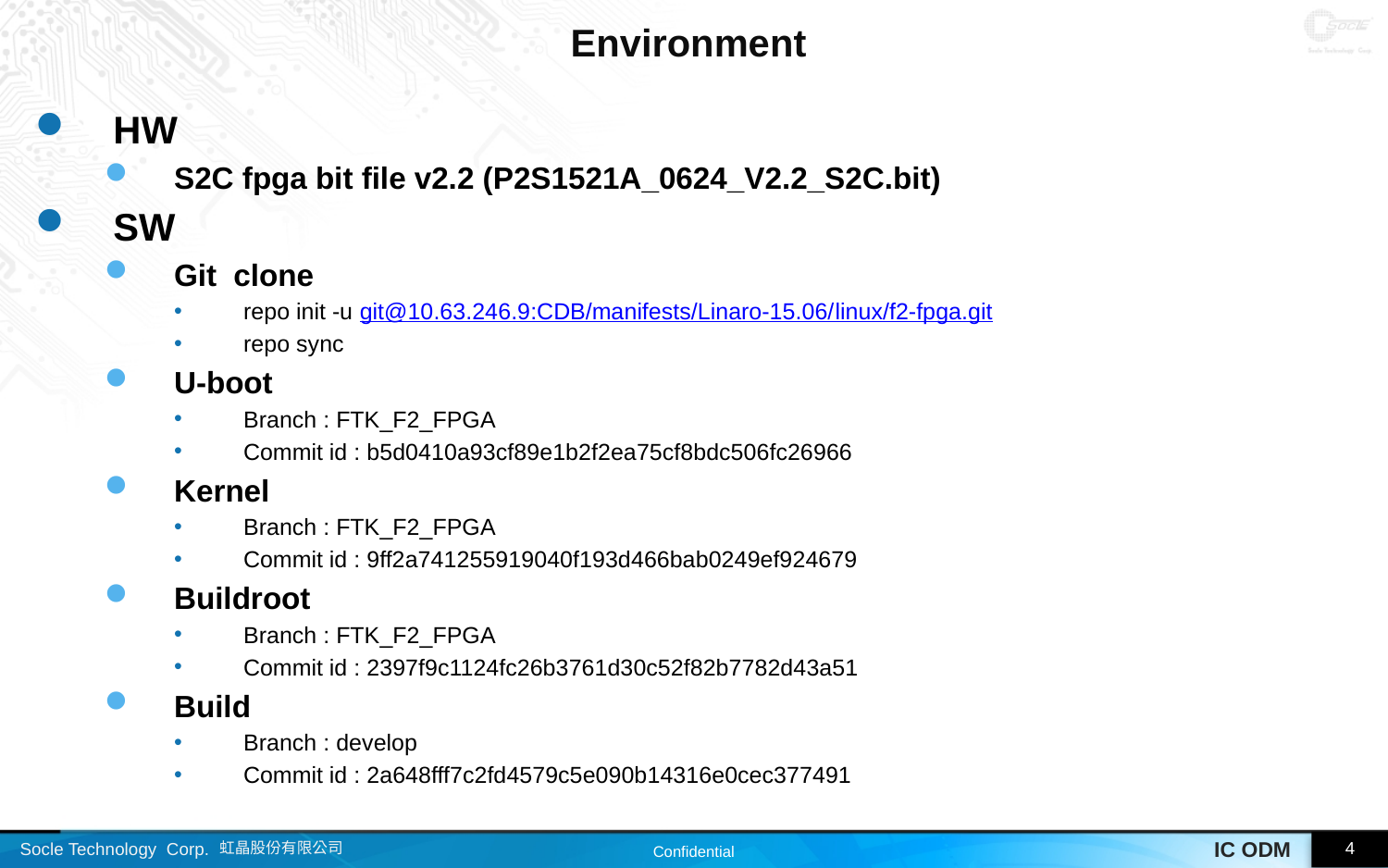

# Environment
HW
S2C fpga bit file v2.2 (P2S1521A_0624_V2.2_S2C.bit)
SW
Git  clone
repo init -u git@10.63.246.9:CDB/manifests/Linaro-15.06/linux/f2-fpga.git
repo sync
U-boot
Branch : FTK_F2_FPGA
Commit id : b5d0410a93cf89e1b2f2ea75cf8bdc506fc26966
Kernel
Branch : FTK_F2_FPGA
Commit id : 9ff2a741255919040f193d466bab0249ef924679
Buildroot
Branch : FTK_F2_FPGA
Commit id : 2397f9c1124fc26b3761d30c52f82b7782d43a51
Build
Branch : develop
Commit id : 2a648fff7c2fd4579c5e090b14316e0cec377491